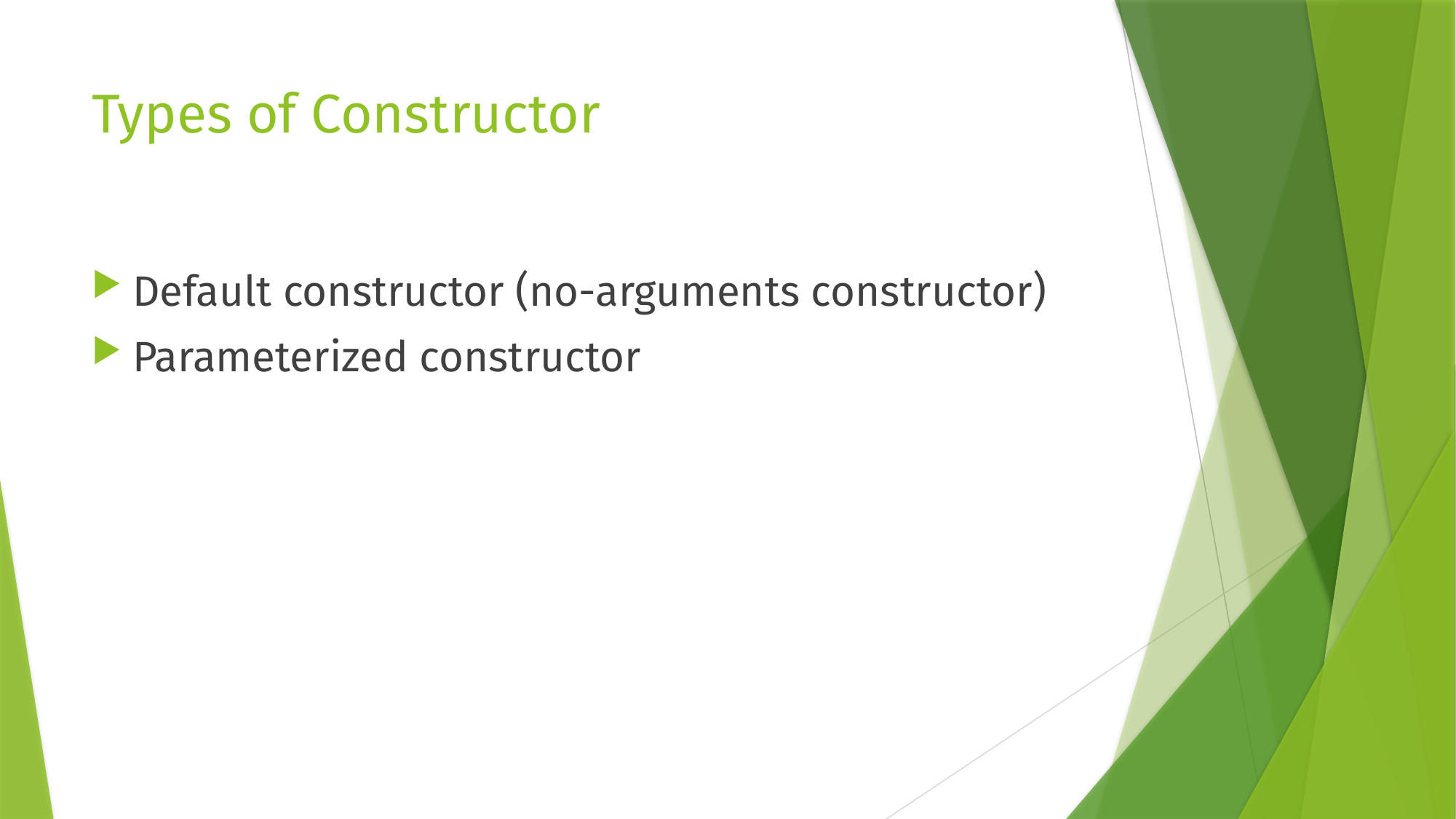

# Types of Constructor
Default constructor (no-arguments constructor)
Parameterized constructor